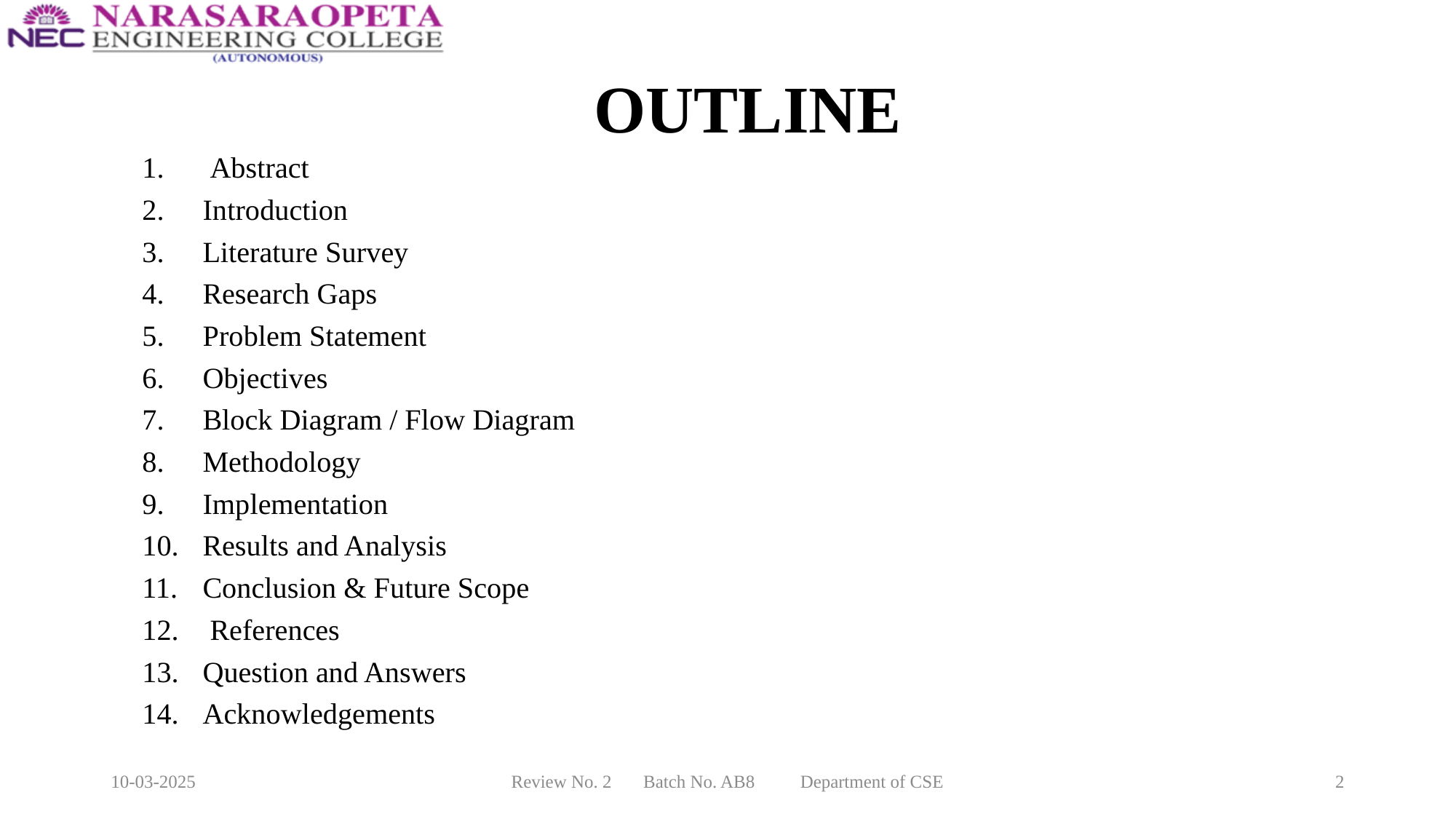

# OUTLINE
 Abstract
Introduction
Literature Survey
Research Gaps
Problem Statement
Objectives
Block Diagram / Flow Diagram
Methodology
Implementation
Results and Analysis
Conclusion & Future Scope
 References
Question and Answers
Acknowledgements
10-03-2025
Review No. 2       Batch No. AB8          Department of CSE
2